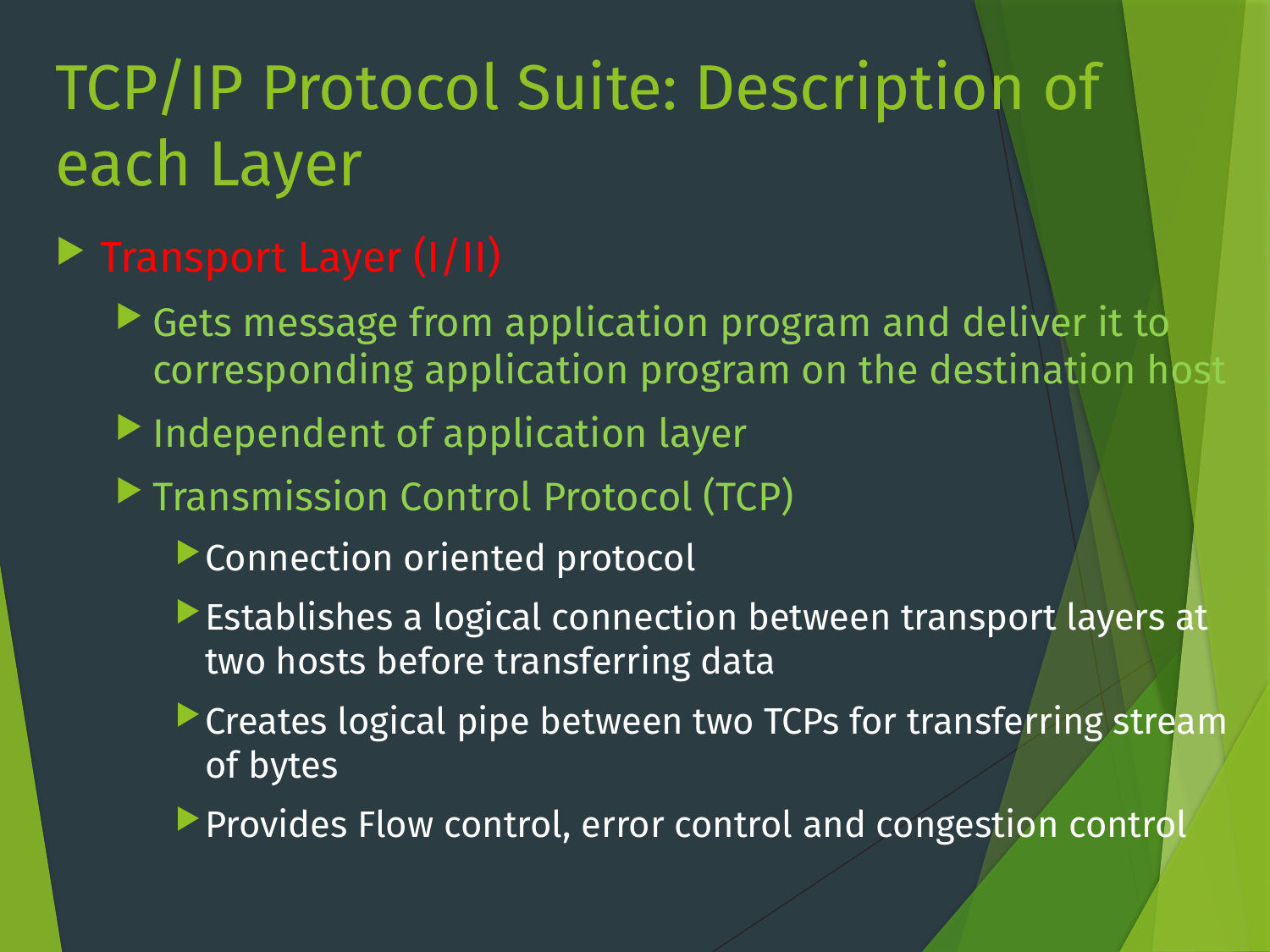

# TCP/IP Protocol Suite: Description of each Layer
Transport Layer (I/II)
Gets message from application program and deliver it to corresponding application program on the destination host
Independent of application layer
Transmission Control Protocol (TCP)
Connection oriented protocol
Establishes a logical connection between transport layers at two hosts before transferring data
Creates logical pipe between two TCPs for transferring stream of bytes
Provides Flow control, error control and congestion control